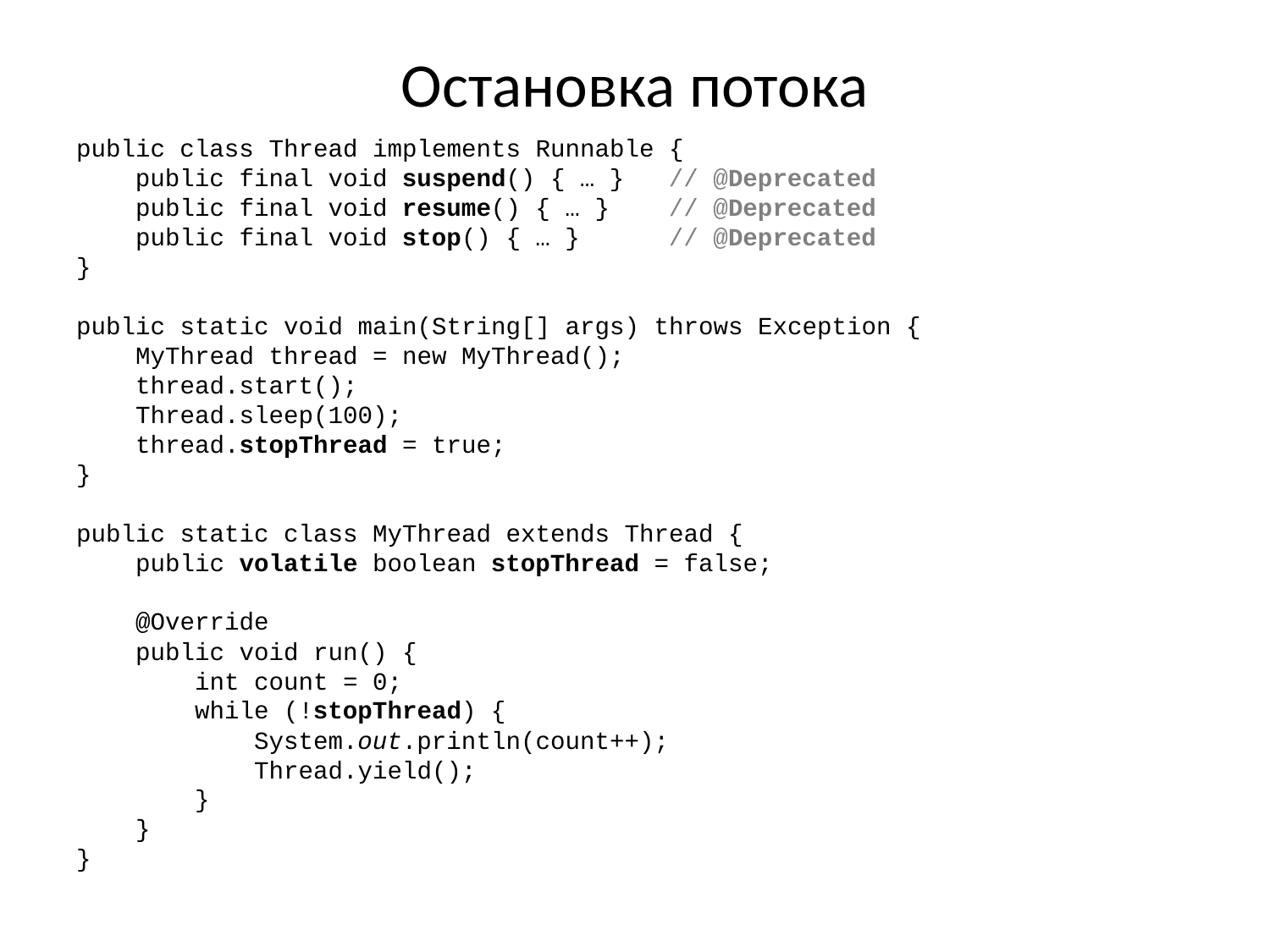

# Остановка потока
public class Thread implements Runnable {
    public final void suspend() { … }   // @Deprecated
    public final void resume() { … }    // @Deprecated
    public final void stop() { … }      // @Deprecated
}

public static void main(String[] args) throws Exception {
    MyThread thread = new MyThread();
    thread.start();
    Thread.sleep(100);
    thread.stopThread = true;
}
public static class MyThread extends Thread {
    public volatile boolean stopThread = false;
    @Override
    public void run() {
        int count = 0;
        while (!stopThread) {
            System.out.println(count++);
            Thread.yield();
        }
    }
}